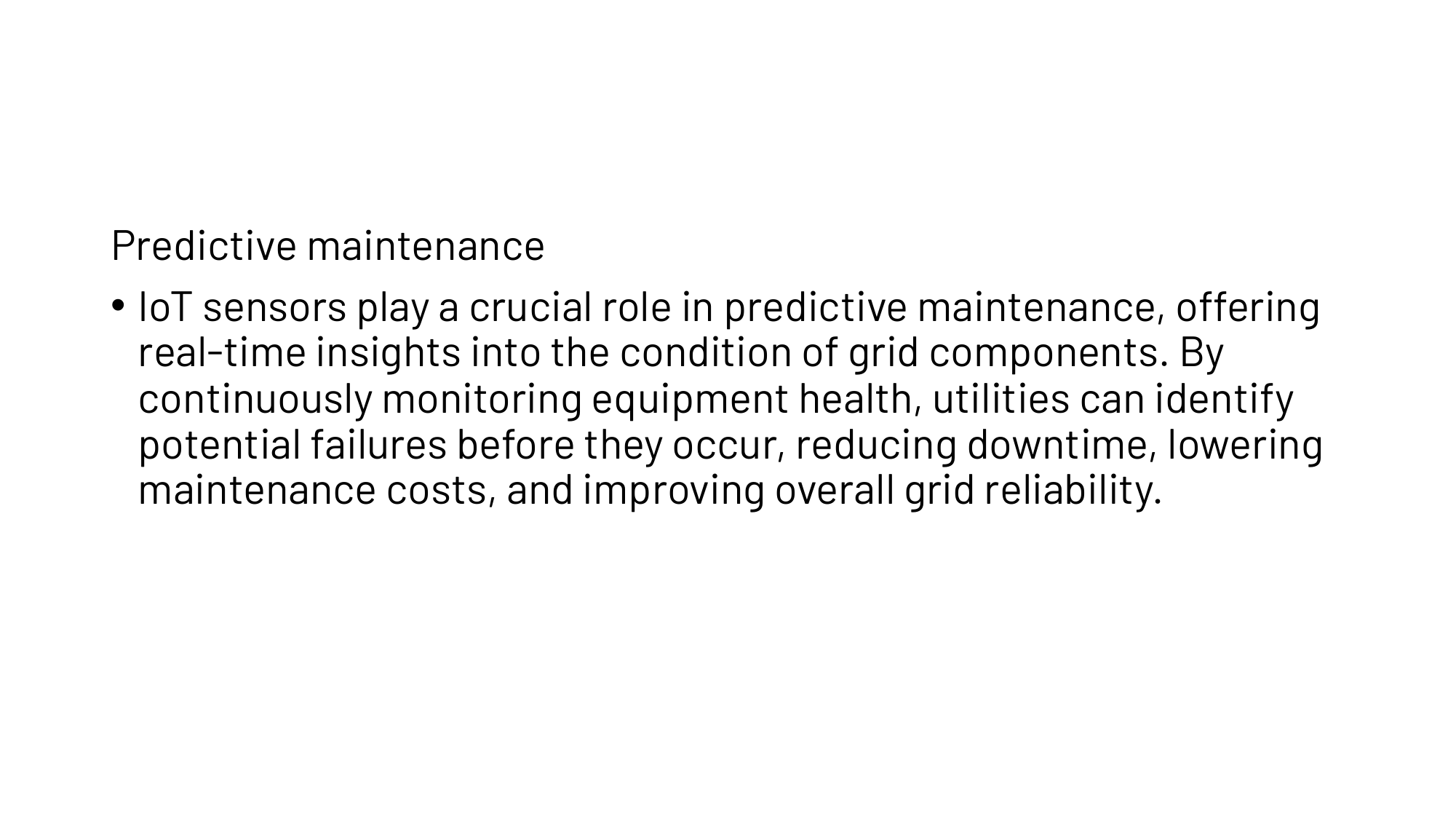

#
Predictive maintenance
IoT sensors play a crucial role in predictive maintenance, offering real-time insights into the condition of grid components. By continuously monitoring equipment health, utilities can identify potential failures before they occur, reducing downtime, lowering maintenance costs, and improving overall grid reliability.